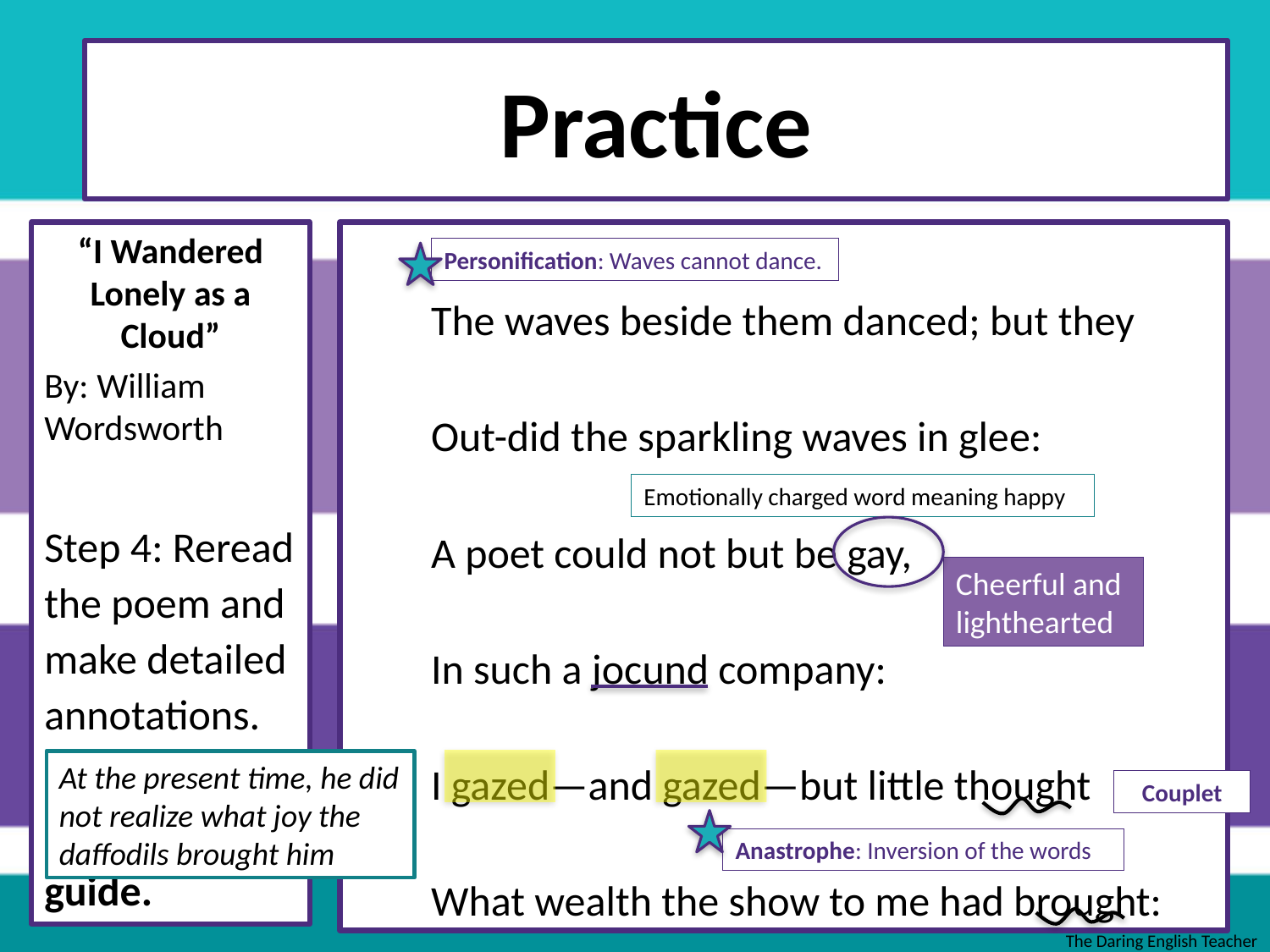

# Practice
Practice
“I Wandered Lonely as a Cloud”
By: William Wordsworth

Step 4: Reread the poem and make detailed annotations.
Refer to your annotation guide.
The waves beside them danced; but they
Out-did the sparkling waves in glee:
A poet could not but be gay,
In such a jocund company:
I gazed—and gazed—but little thought
What wealth the show to me had brought:
Personification: Waves cannot dance.

Emotionally charged word meaning happy

Cheerful and lighthearted

At the present time, he did not realize what joy the daffodils brought him
Couplet

Anastrophe: Inversion of the words